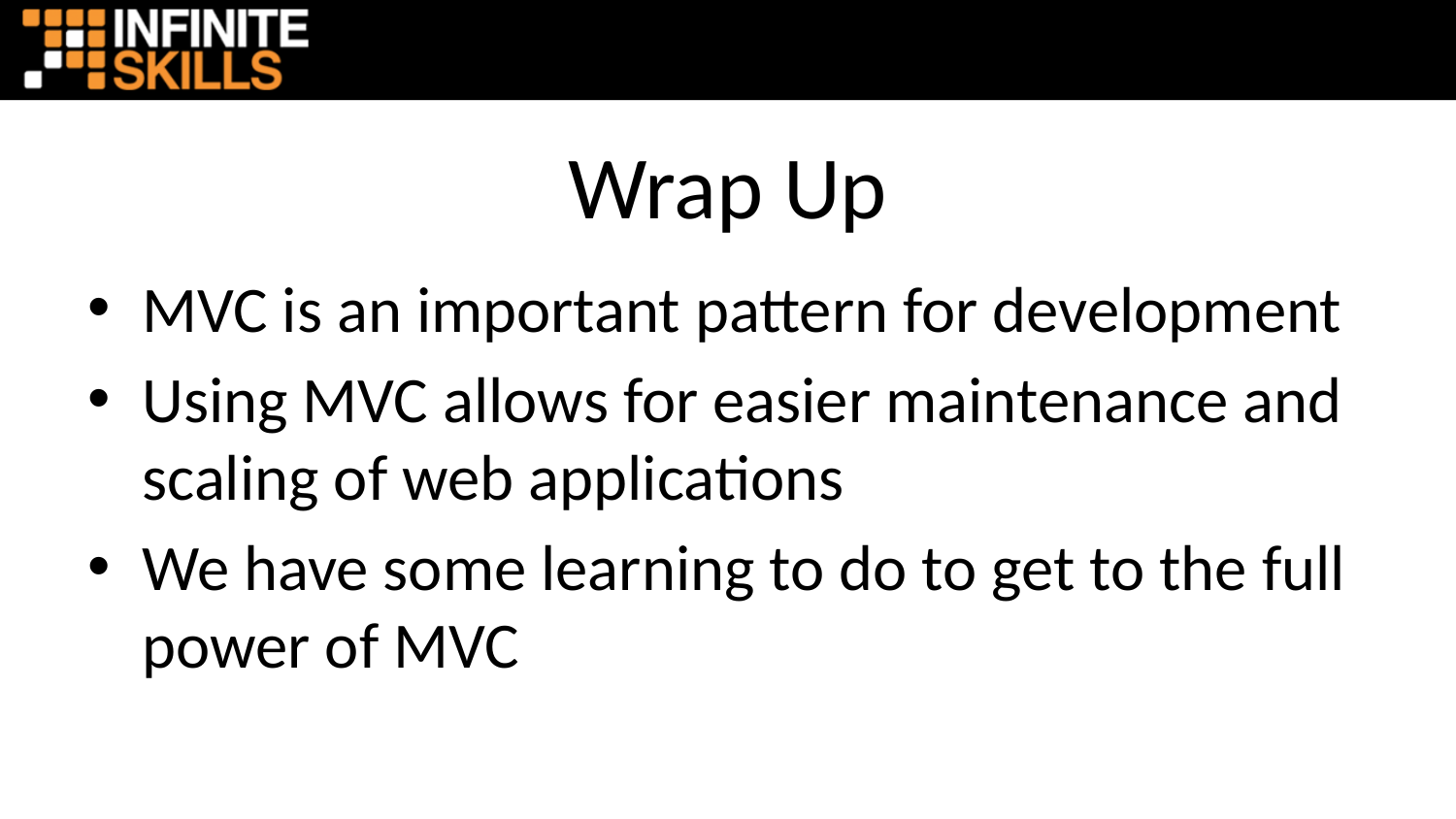

# Wrap Up
MVC is an important pattern for development
Using MVC allows for easier maintenance and scaling of web applications
We have some learning to do to get to the full power of MVC